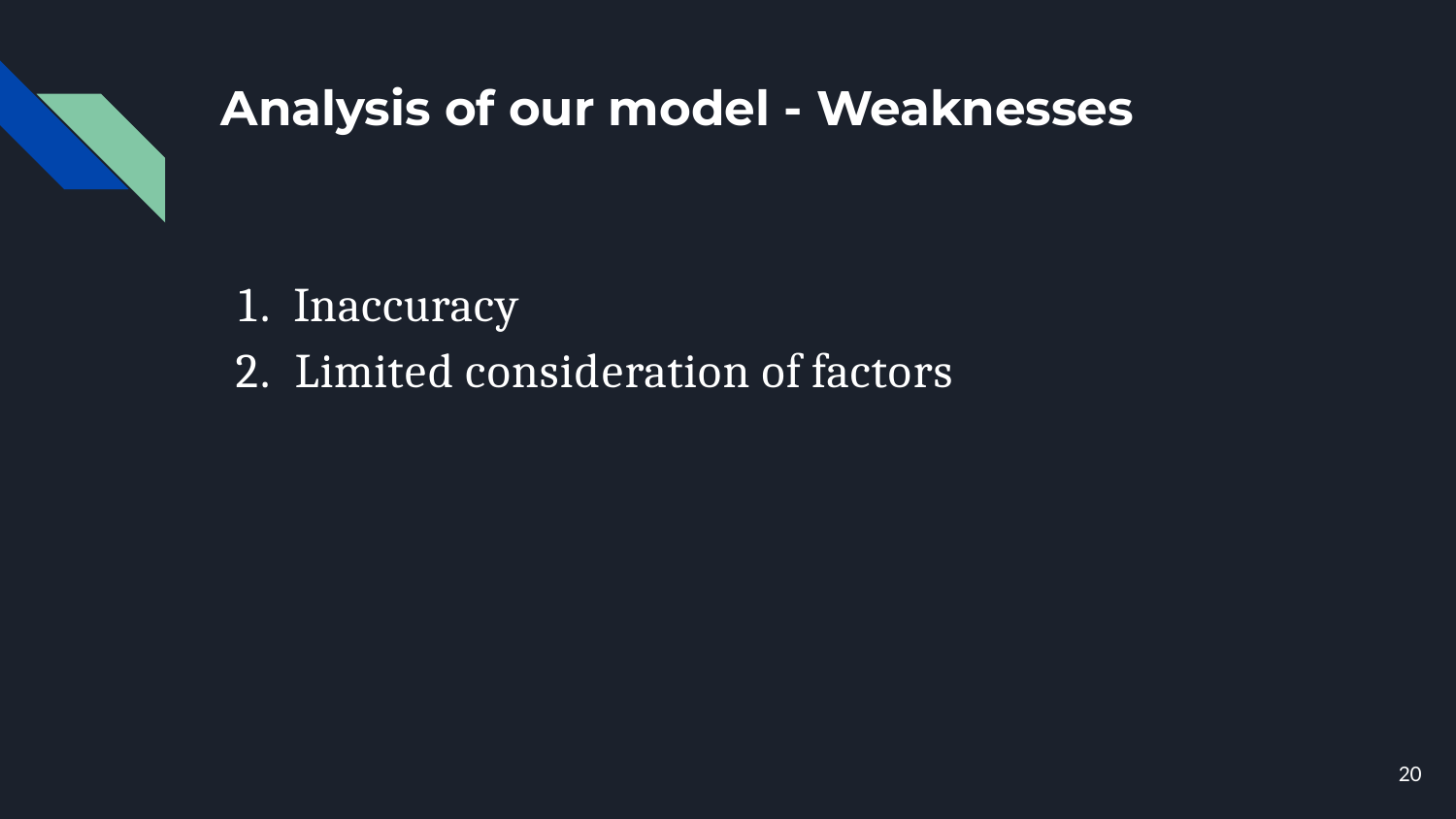

# Analysis of our model - Weaknesses
Inaccuracy
Limited consideration of factors

20